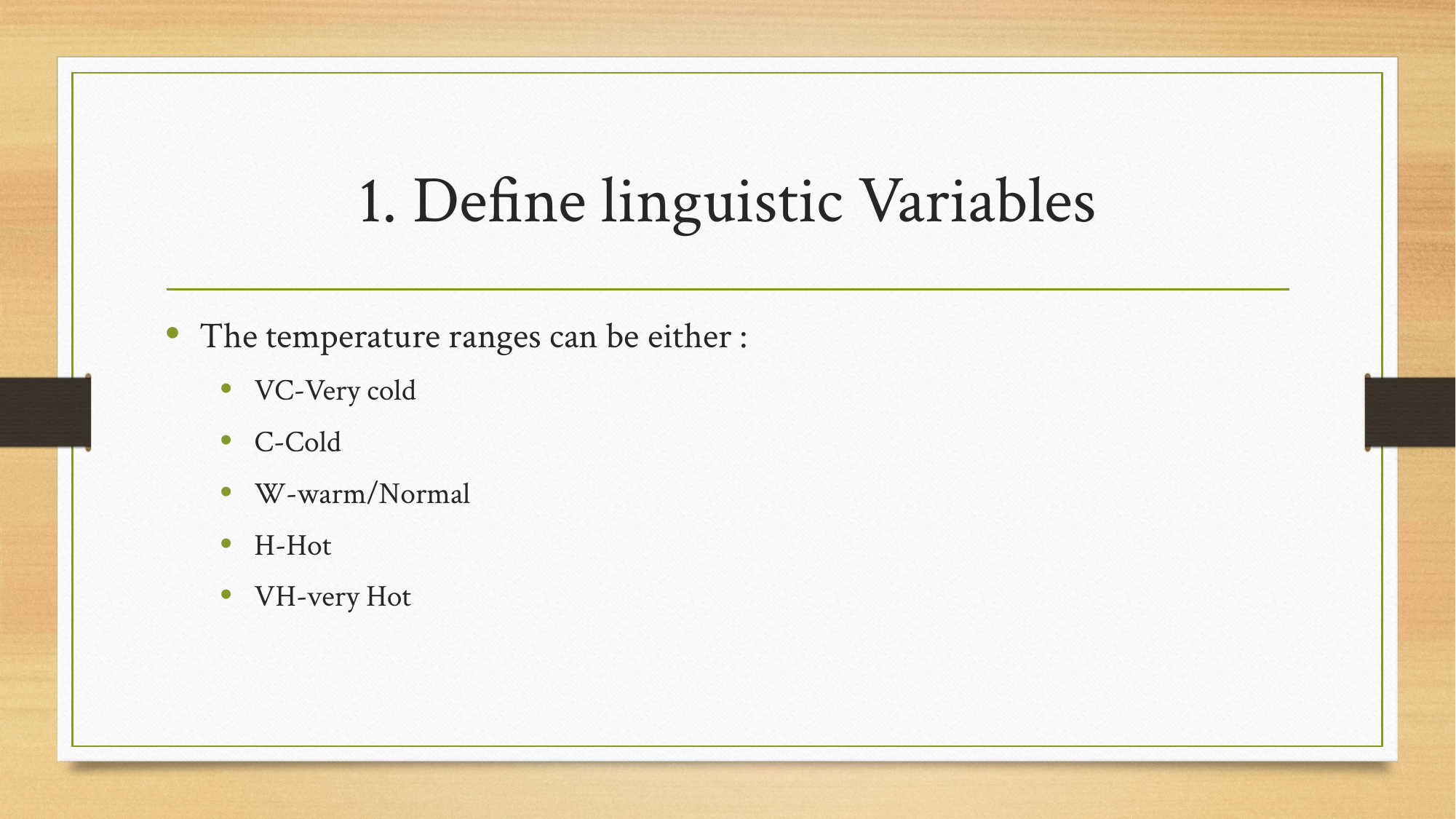

# 1. Define linguistic Variables
The temperature ranges can be either :
VC-Very cold
C-Cold
W-warm/Normal
H-Hot
VH-very Hot